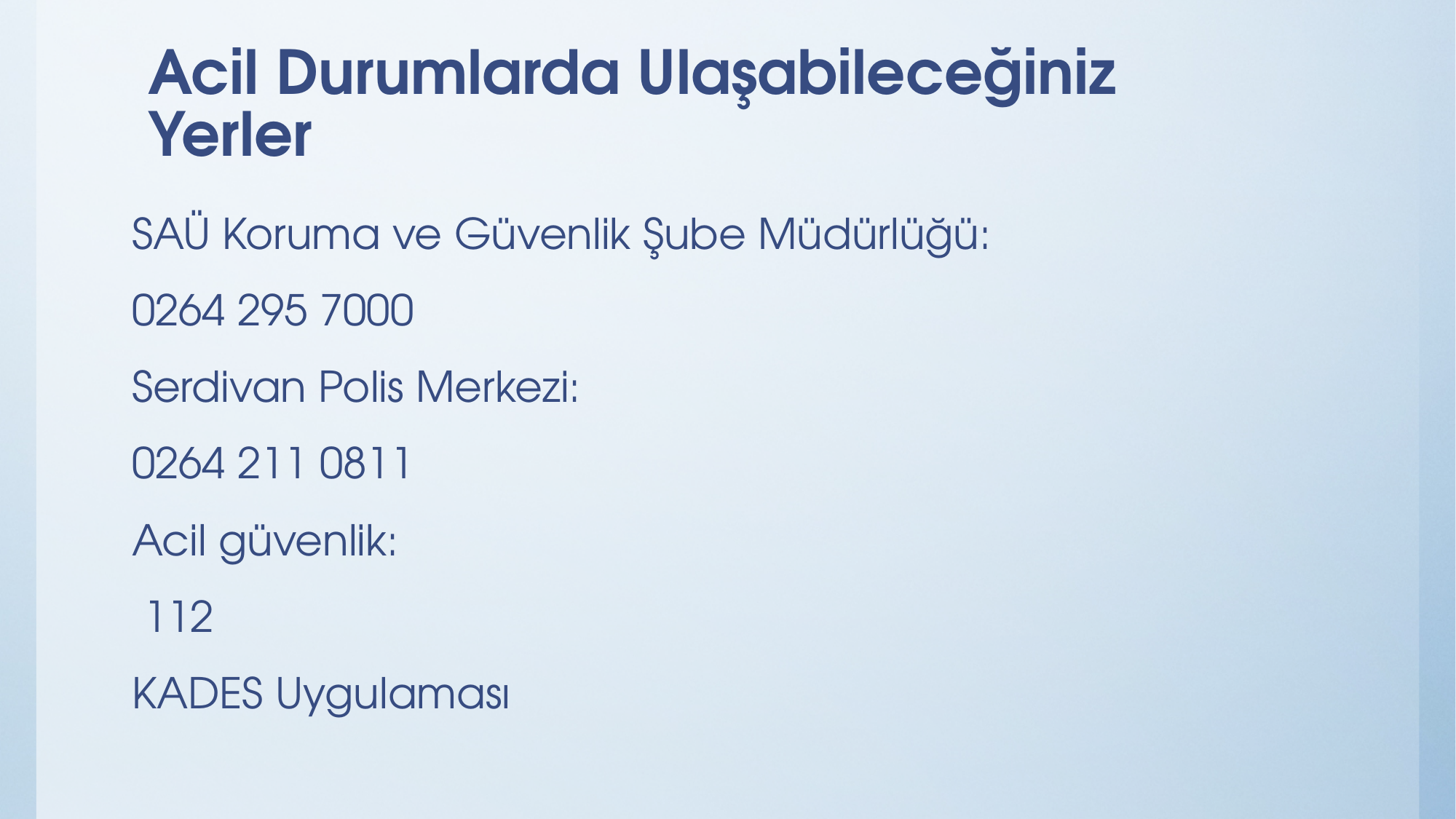

# Acil Durumlarda Ulaşabileceğiniz Yerler
SAÜ Koruma ve Güvenlik Şube Müdürlüğü:
0264 295 7000
Serdivan Polis Merkezi:
0264 211 0811
Acil güvenlik:
 112
KADES Uygulaması